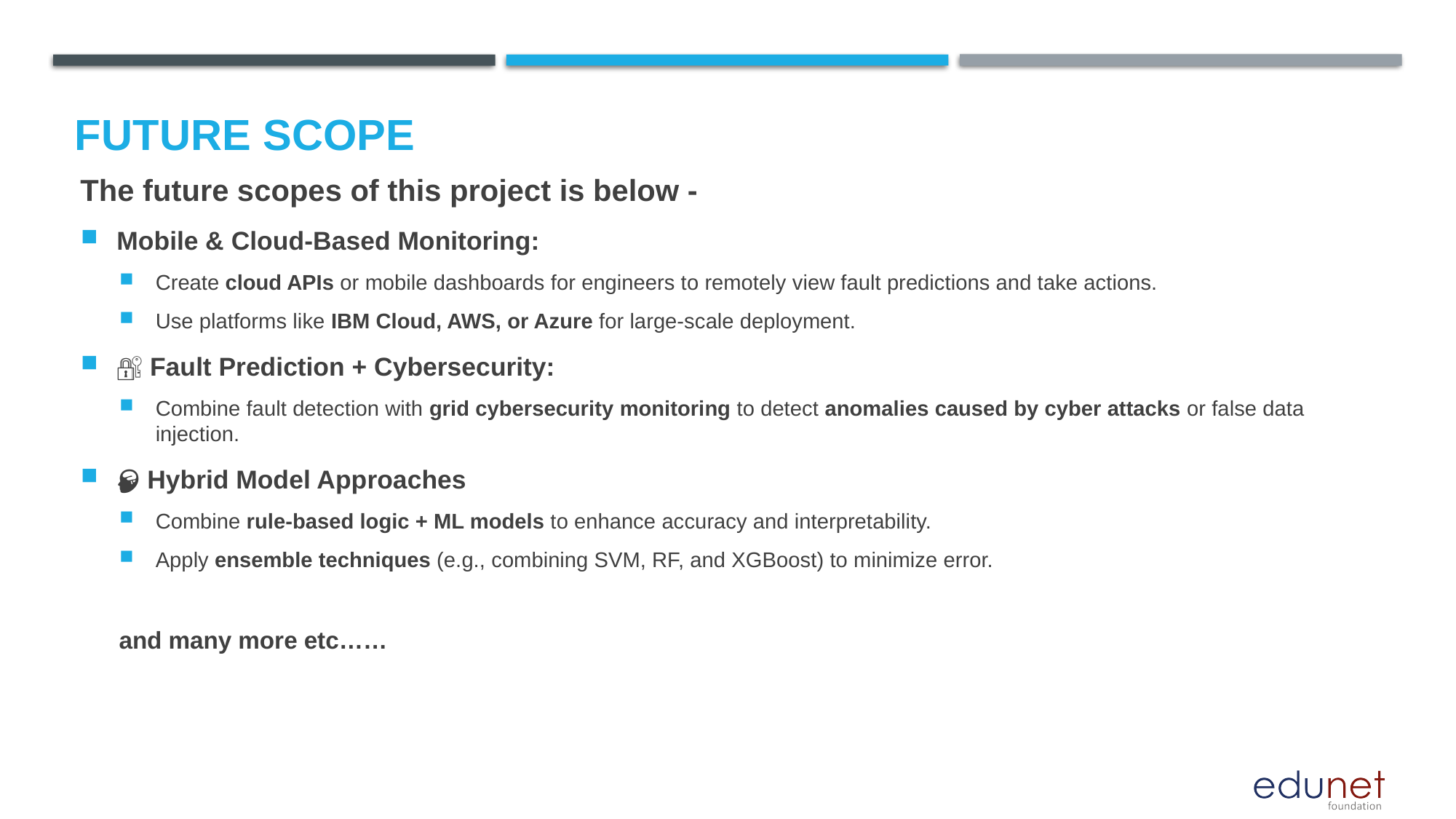

Future scope
The future scopes of this project is below -
Mobile & Cloud-Based Monitoring:
Create cloud APIs or mobile dashboards for engineers to remotely view fault predictions and take actions.
Use platforms like IBM Cloud, AWS, or Azure for large-scale deployment.
🔐 Fault Prediction + Cybersecurity:
Combine fault detection with grid cybersecurity monitoring to detect anomalies caused by cyber attacks or false data injection.
🧠 Hybrid Model Approaches
Combine rule-based logic + ML models to enhance accuracy and interpretability.
Apply ensemble techniques (e.g., combining SVM, RF, and XGBoost) to minimize error.

and many more etc……